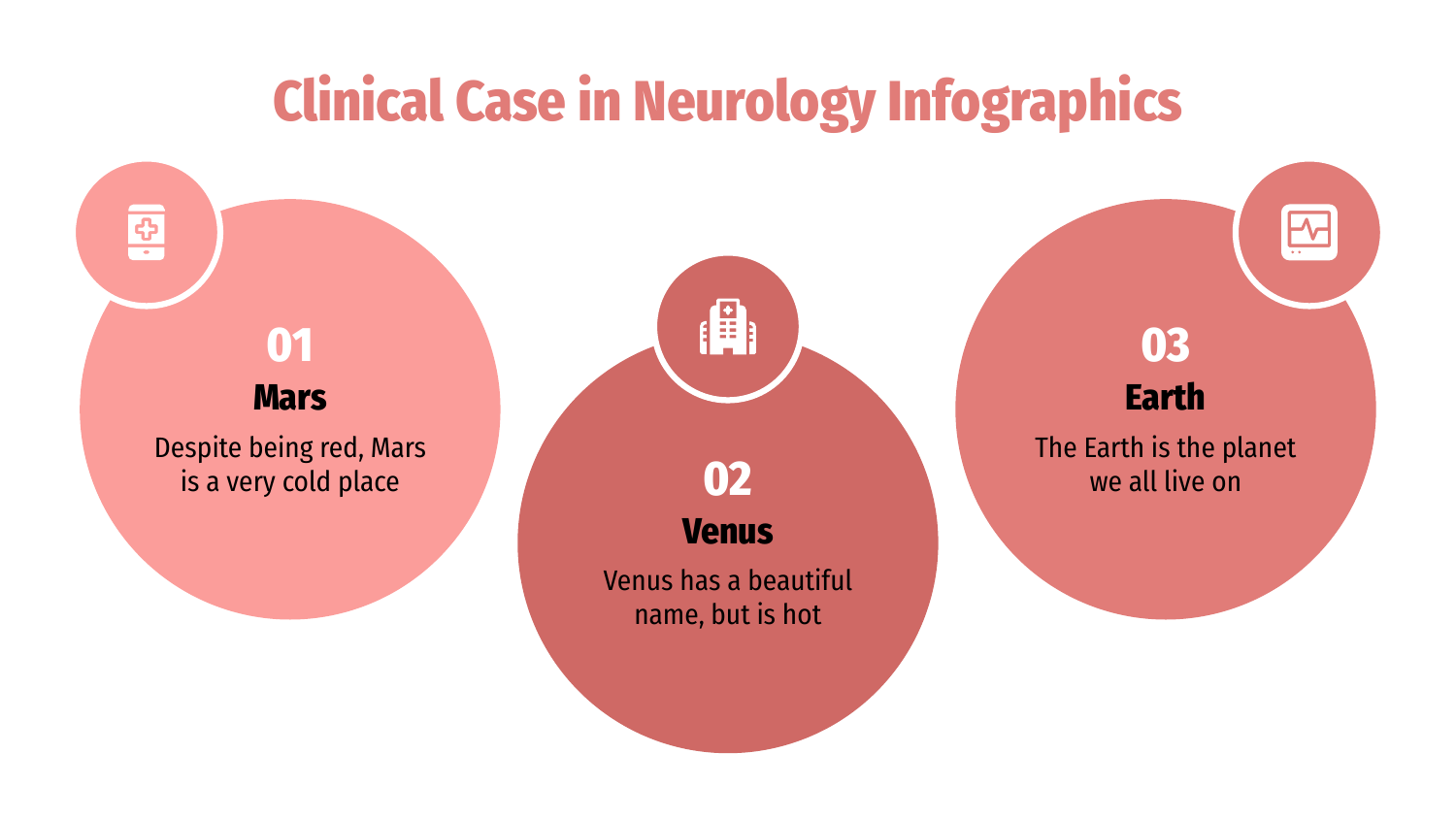

# Clinical Case in Neurology Infographics

01
Mars
Despite being red, Mars is a very cold place
03
Earth
The Earth is the planet we all live on
02
Venus
Venus has a beautiful name, but is hot